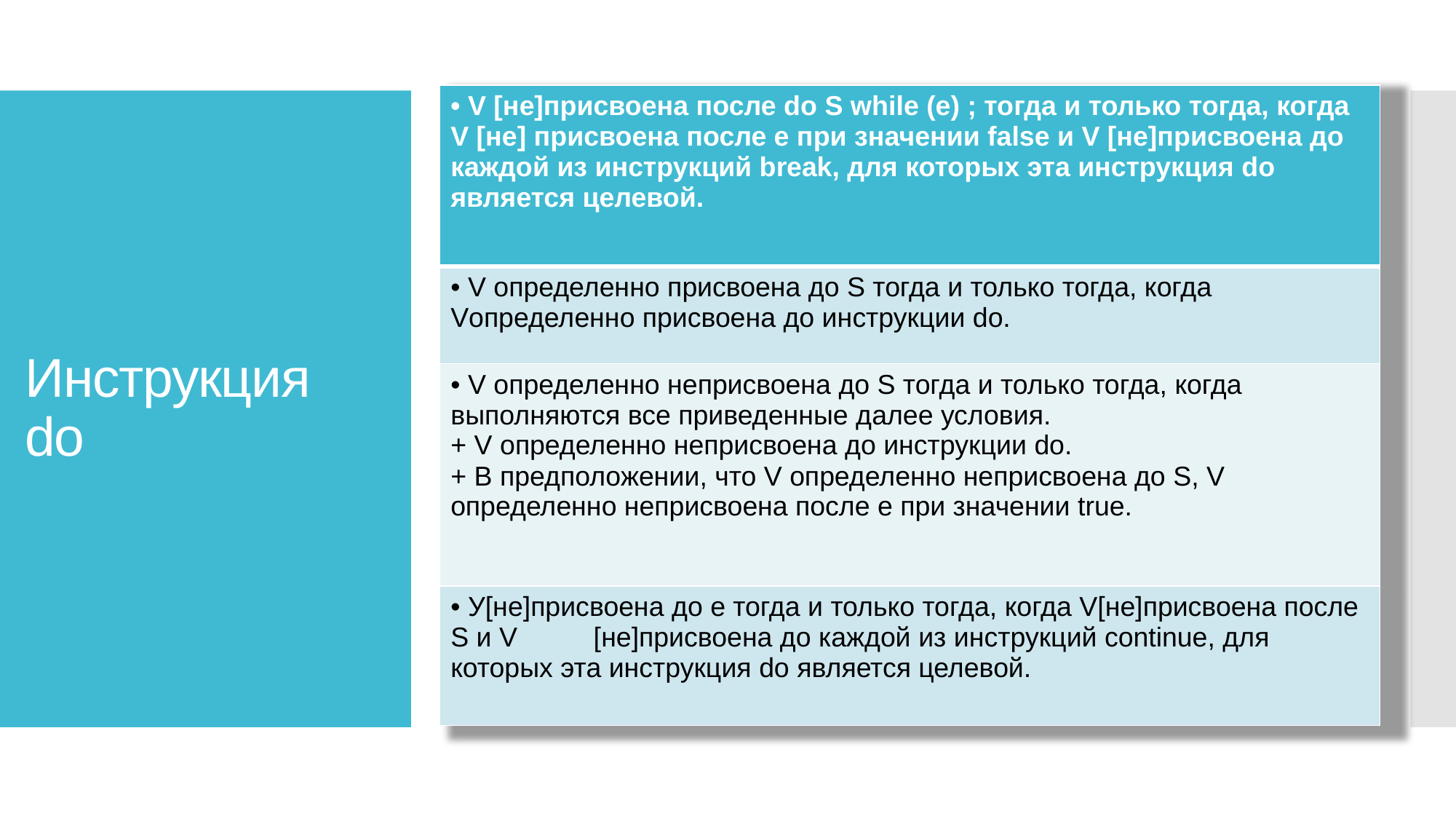

| • V [не]присвоена после do S while (е) ; тогда и только тогда, когда V [не] присвоена после е при значении false и V [не]присвоена до каждой из инструкций break, для которых эта инструкция do является целевой. |
| --- |
| • V определенно присвоена до S тогда и только тогда, когда Vопределенно присвоена до инструкции do. |
| • V определенно неприсвоена до S тогда и только тогда, когда выполняются все приведенные далее условия. + V определенно неприсвоена до инструкции do. + В предположении, что V определенно неприсвоена до S, V определенно неприсвоена после е при значении true. |
| • У[не]присвоена до е тогда и только тогда, когда V[не]присвоена после S и V [не]присвоена до каждой из инструкций continue, для которых эта инструкция do является целевой. |
# Инструкция do